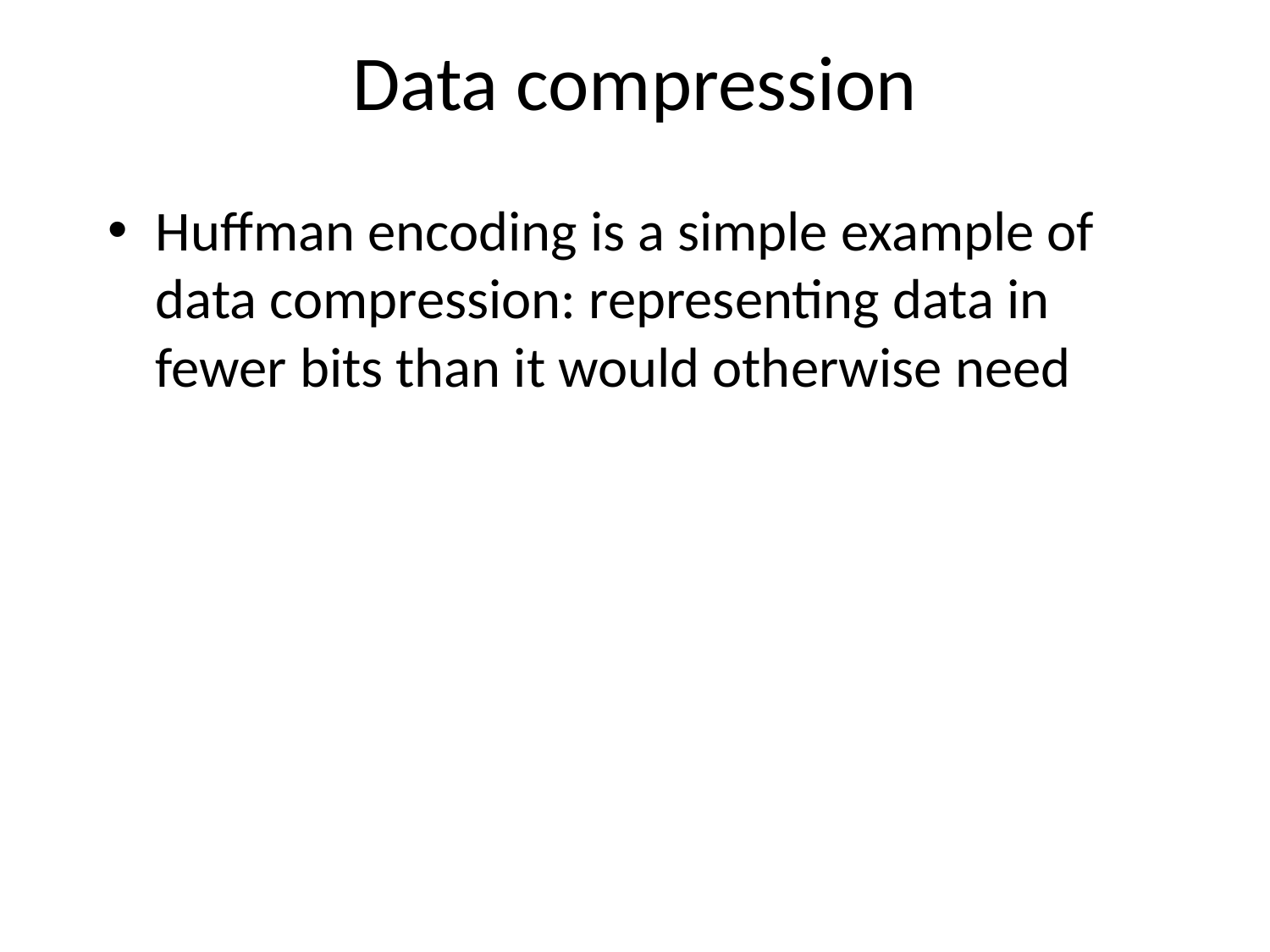

# Data compression
Huffman encoding is a simple example of data compression: representing data in fewer bits than it would otherwise need